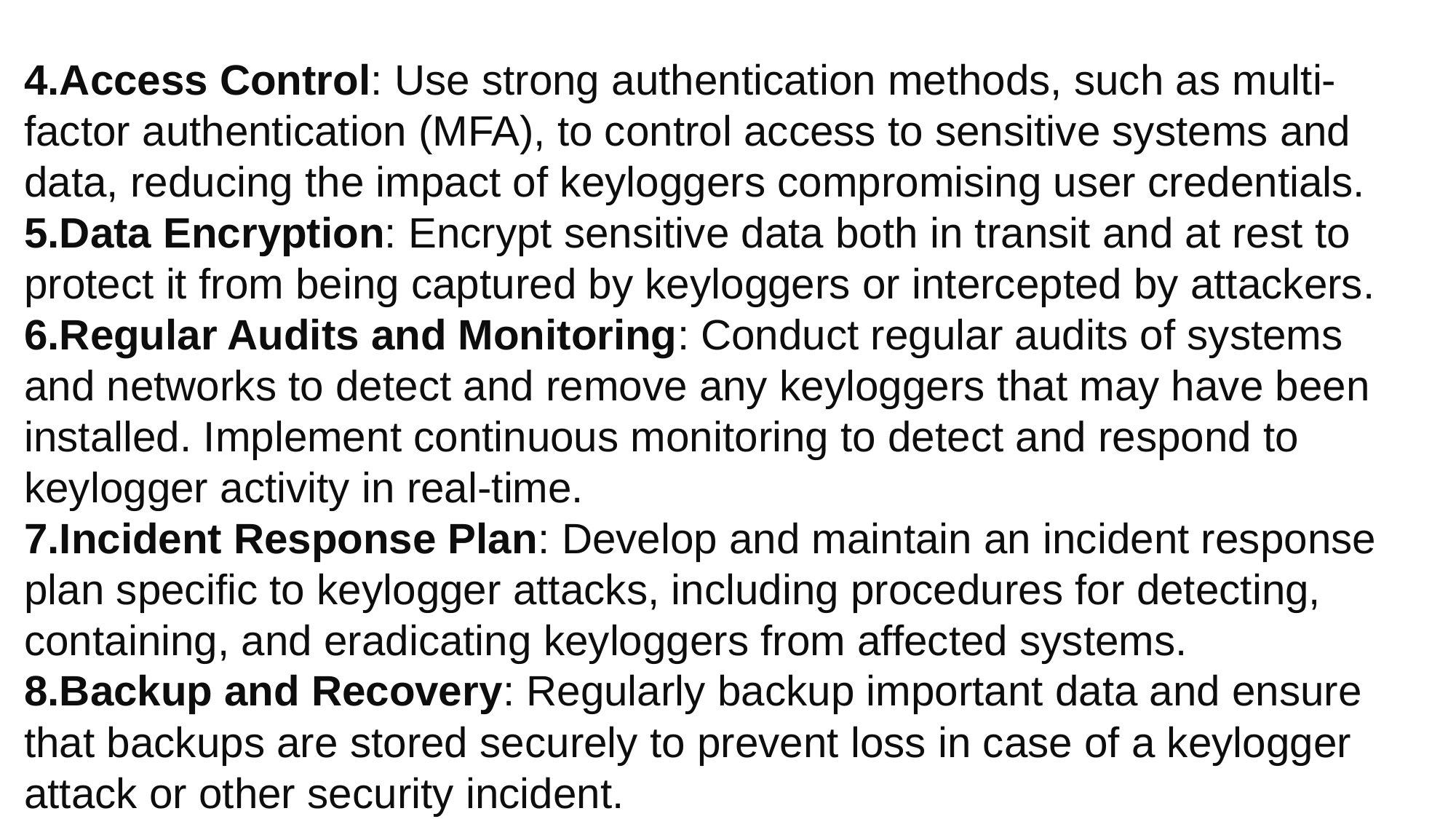

4.Access Control: Use strong authentication methods, such as multi-factor authentication (MFA), to control access to sensitive systems and data, reducing the impact of keyloggers compromising user credentials.
5.Data Encryption: Encrypt sensitive data both in transit and at rest to protect it from being captured by keyloggers or intercepted by attackers.
6.Regular Audits and Monitoring: Conduct regular audits of systems and networks to detect and remove any keyloggers that may have been installed. Implement continuous monitoring to detect and respond to keylogger activity in real-time.
7.Incident Response Plan: Develop and maintain an incident response plan specific to keylogger attacks, including procedures for detecting, containing, and eradicating keyloggers from affected systems.
8.Backup and Recovery: Regularly backup important data and ensure that backups are stored securely to prevent loss in case of a keylogger attack or other security incident.